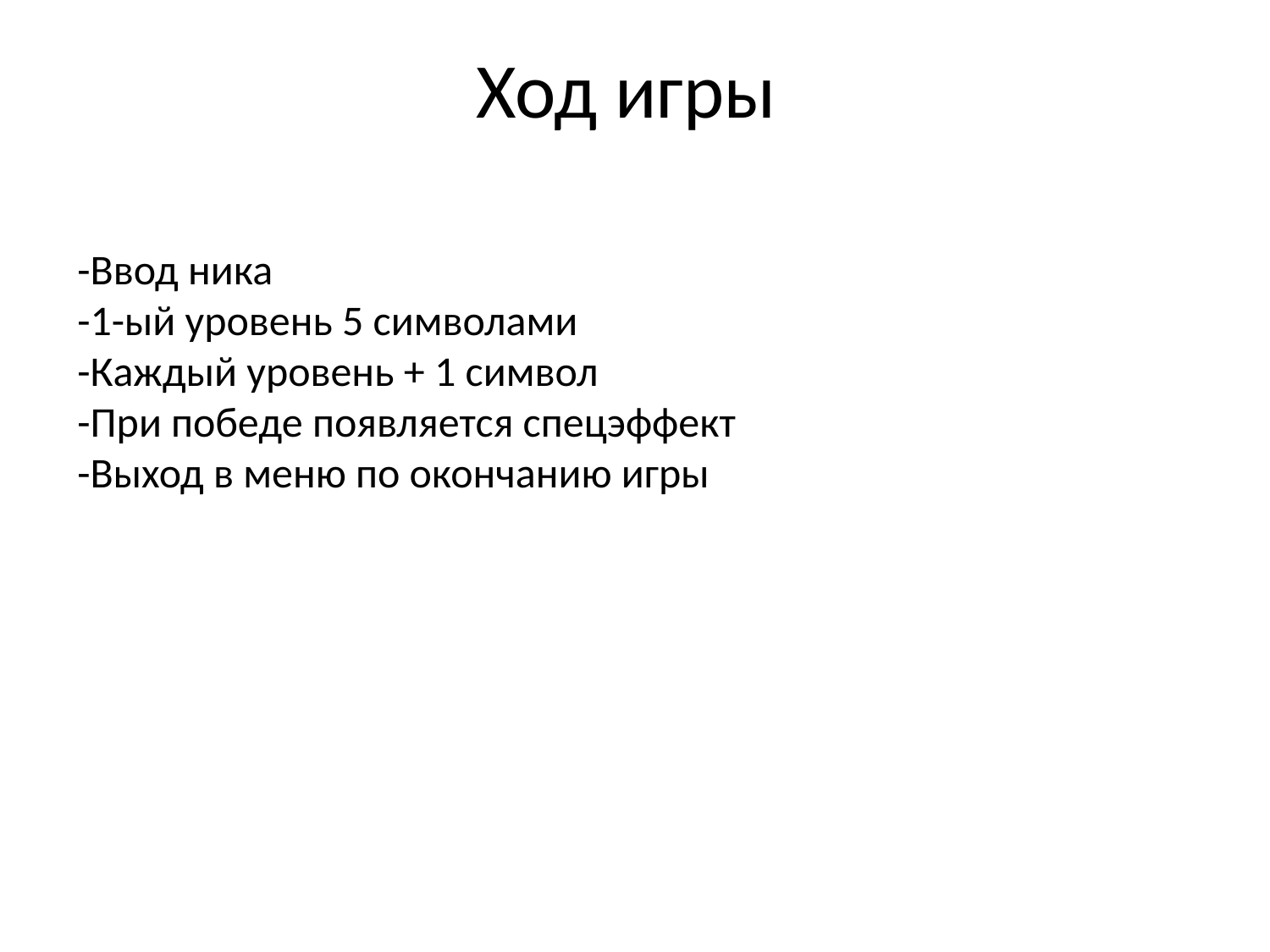

# Ход игры

-Ввод ника
-1-ый уровень 5 символами
-Каждый уровень + 1 символ
-При победе появляется спецэффект
-Выход в меню по окончанию игры